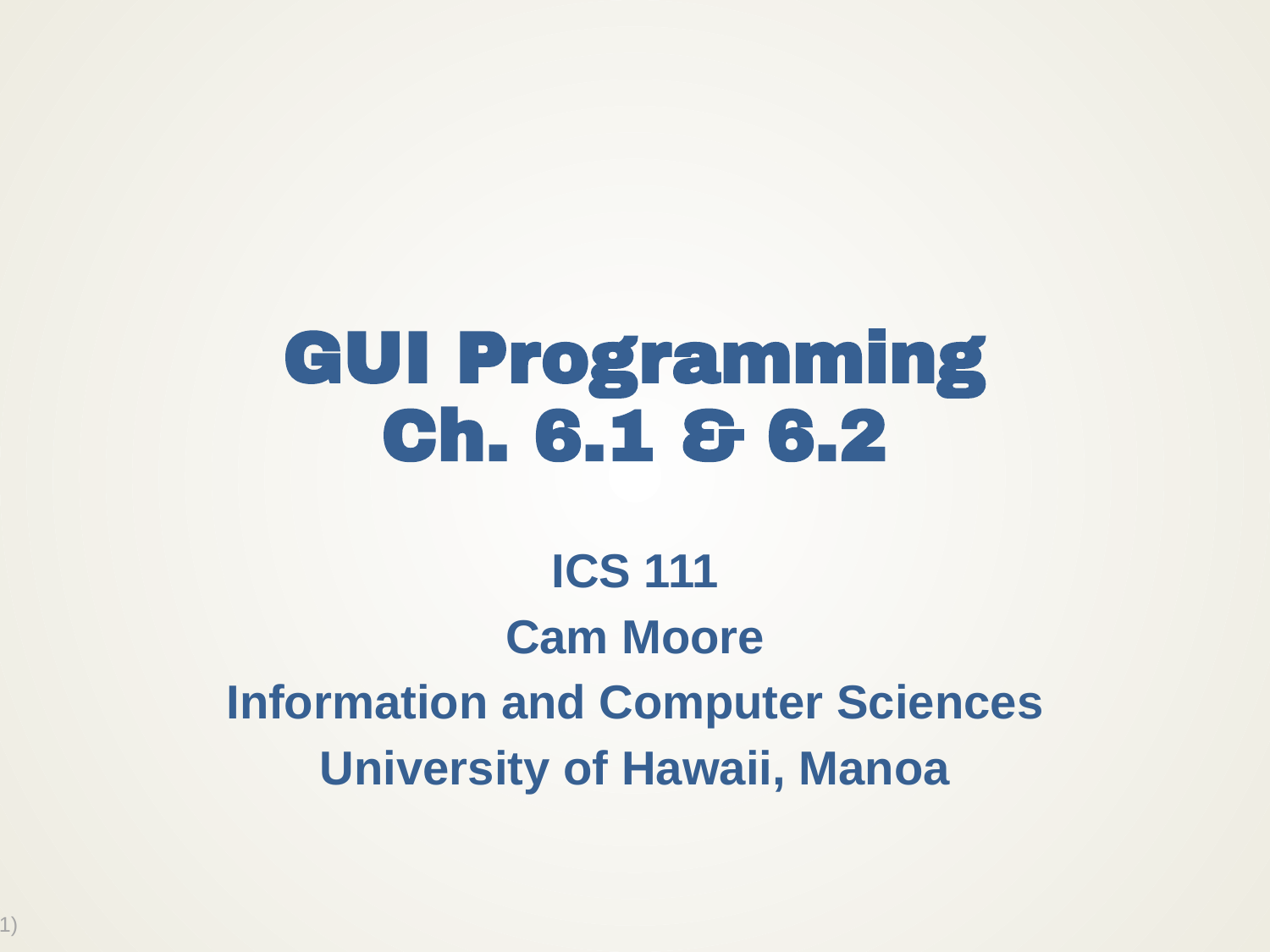

# GUI Programming Ch. 6.1 & 6.2
ICS 111
Cam Moore
Information and Computer Sciences
University of Hawaii, Manoa